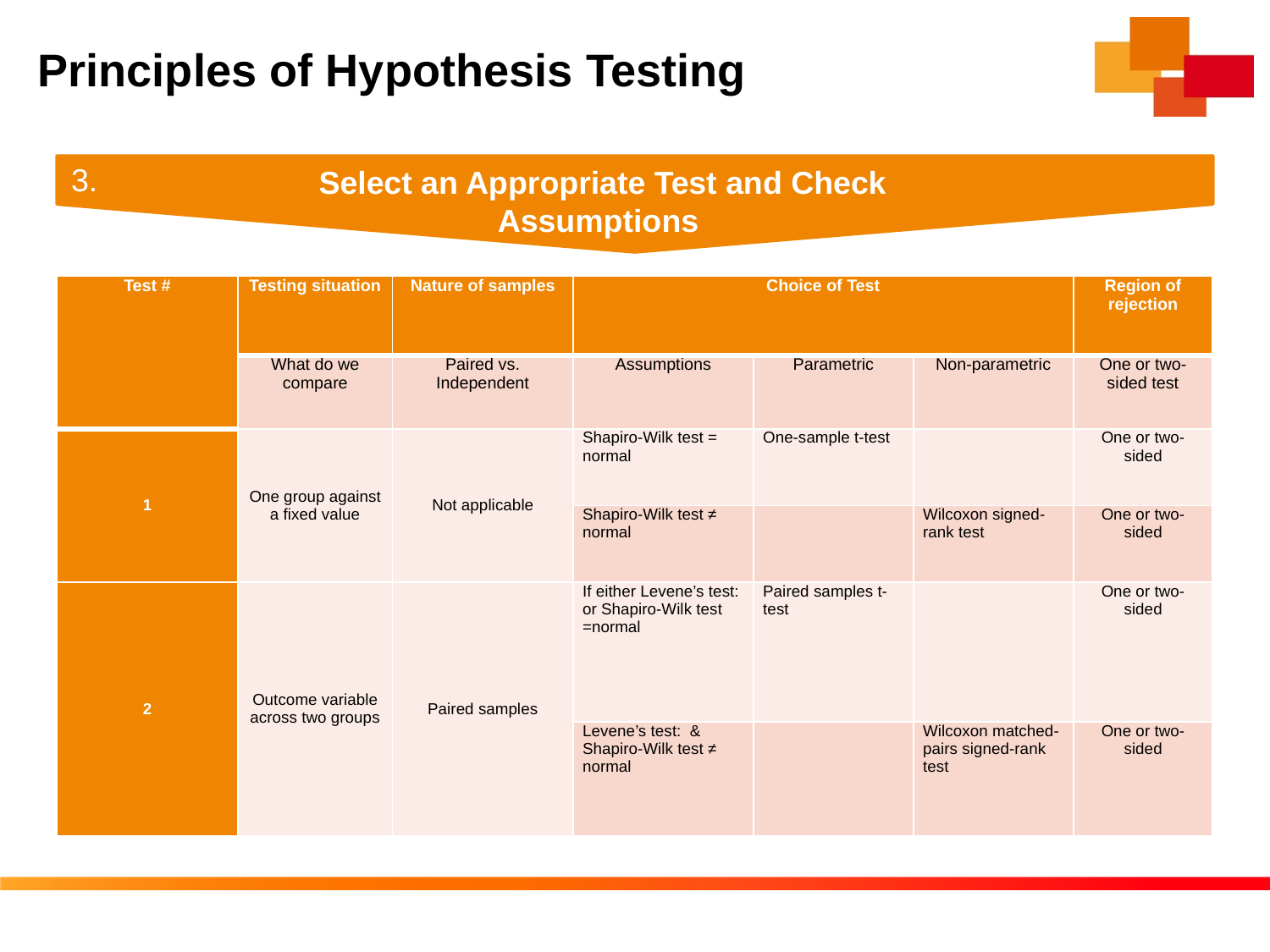

# Principles of Hypothesis Testing

3.
Select an Appropriate Test and Check Assumptions
| Test # | Testing situation | Nature of samples | Choice of Test |  |  | Region of rejection |
| --- | --- | --- | --- | --- | --- | --- |
|  | What do we compare | Paired vs. Independent | Assumptions | Parametric | Non-parametric | One or two-sided test |
| 1 | One group against a fixed value | Not applicable | Shapiro-Wilk test = normal | One-sample t-test |  | One or two-sided |
|  |  |  | Shapiro-Wilk test ≠ normal |  | Wilcoxon signed-rank test | One or two-sided |
| 2 | Outcome variable across two groups | Paired samples | If either Levene’s test: or Shapiro-Wilk test =normal | Paired samples t-test |  | One or two-sided |
|  |  |  | Levene’s test: & Shapiro-Wilk test ≠ normal |  | Wilcoxon matched-pairs signed-rank test | One or two-sided |